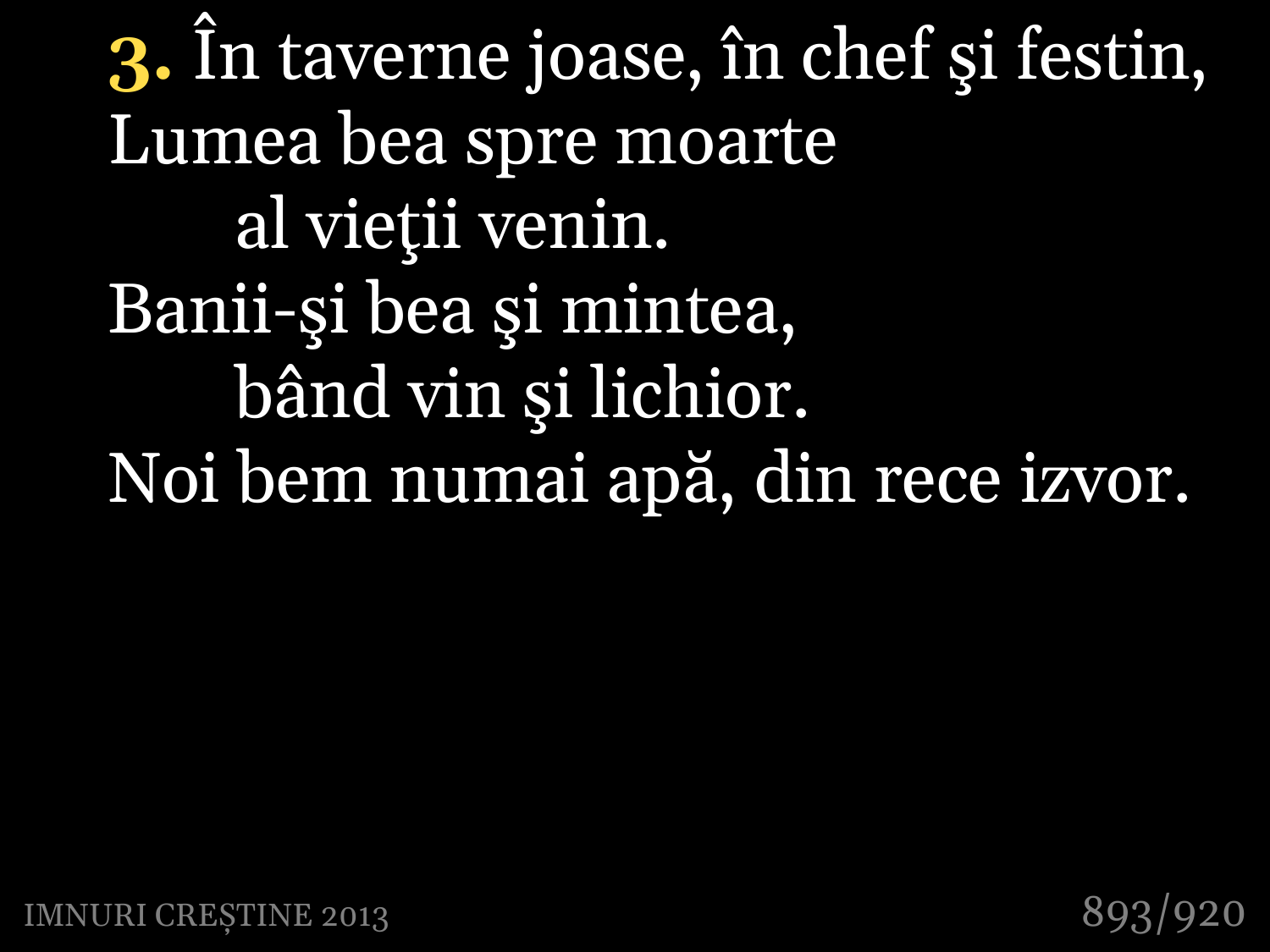

3. În taverne joase, în chef şi festin,
Lumea bea spre moarte
	al vieţii venin.
Banii-şi bea şi mintea,
	bând vin şi lichior.
Noi bem numai apă, din rece izvor.
893/920
IMNURI CREȘTINE 2013